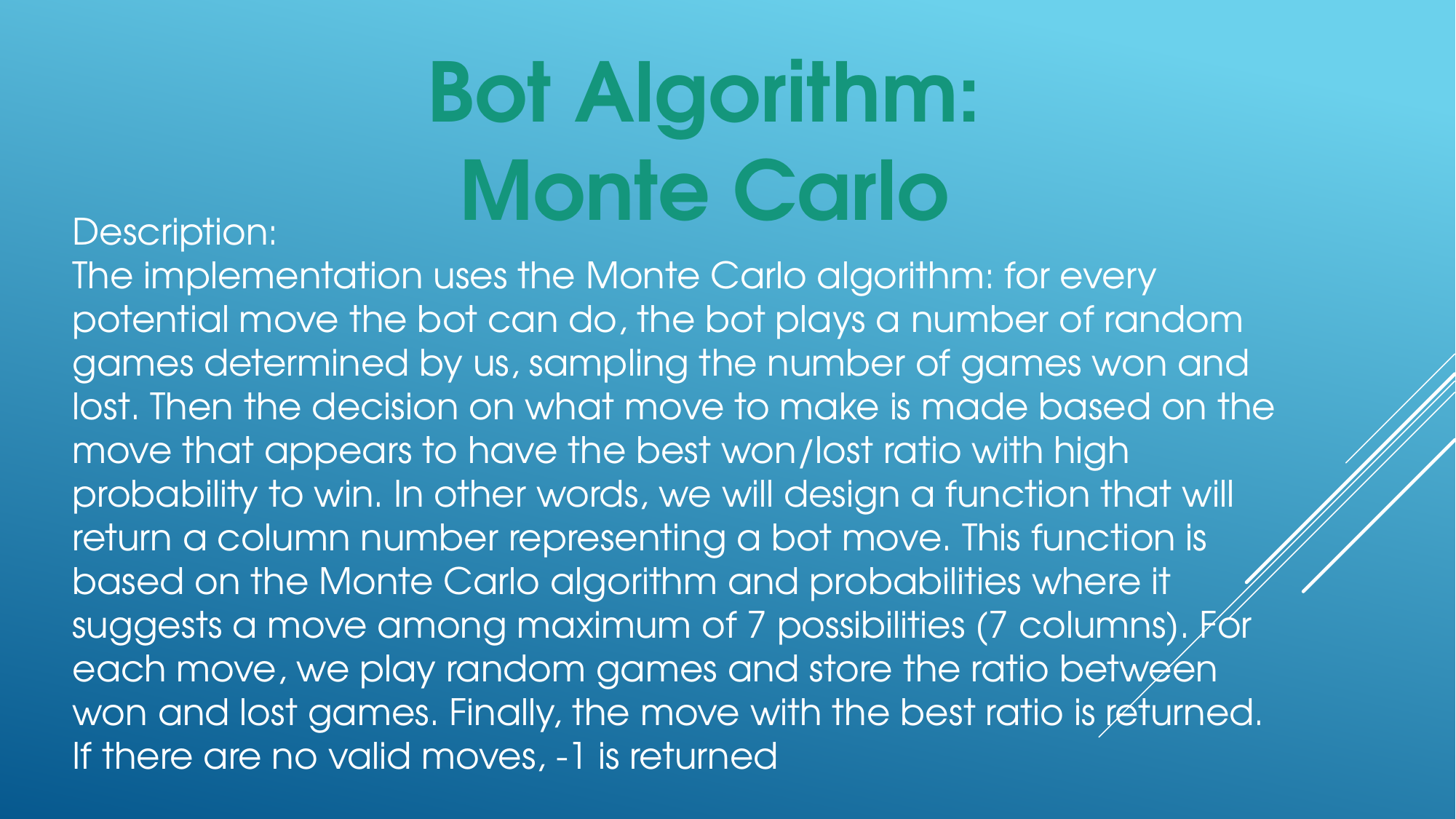

Bot Algorithm:
Monte Carlo
Description:
The implementation uses the Monte Carlo algorithm: for every potential move the bot can do, the bot plays a number of random games determined by us, sampling the number of games won and lost. Then the decision on what move to make is made based on the move that appears to have the best won/lost ratio with high probability to win. In other words, we will design a function that will return a column number representing a bot move. This function is based on the Monte Carlo algorithm and probabilities where it suggests a move among maximum of 7 possibilities (7 columns). For each move, we play random games and store the ratio between won and lost games. Finally, the move with the best ratio is returned. If there are no valid moves, -1 is returned